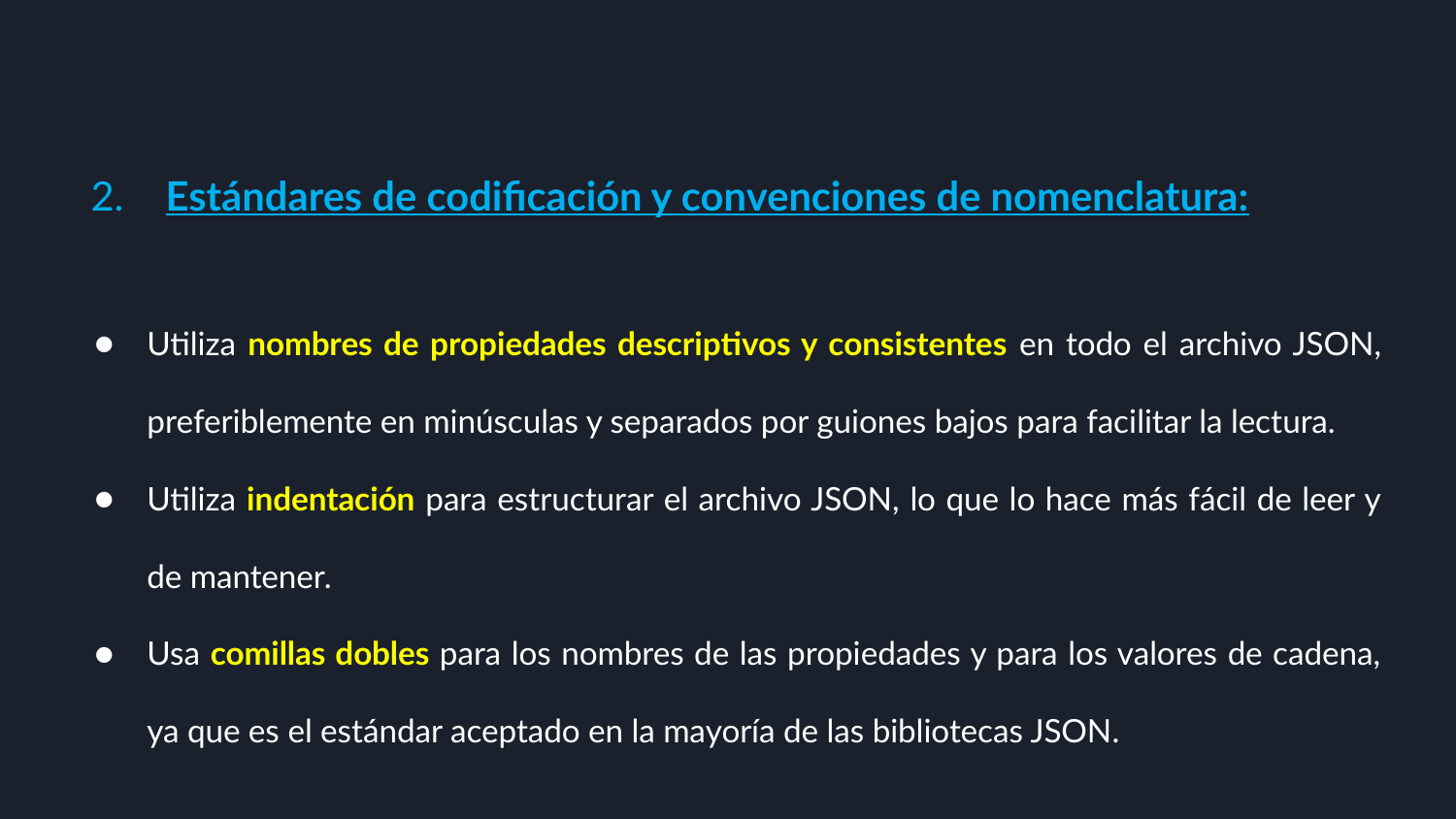

2.    Estándares de codificación y convenciones de nomenclatura:

Utiliza nombres de propiedades descriptivos y consistentes en todo el archivo JSON, preferiblemente en minúsculas y separados por guiones bajos para facilitar la lectura.
Utiliza indentación para estructurar el archivo JSON, lo que lo hace más fácil de leer y de mantener.
Usa comillas dobles para los nombres de las propiedades y para los valores de cadena, ya que es el estándar aceptado en la mayoría de las bibliotecas JSON.